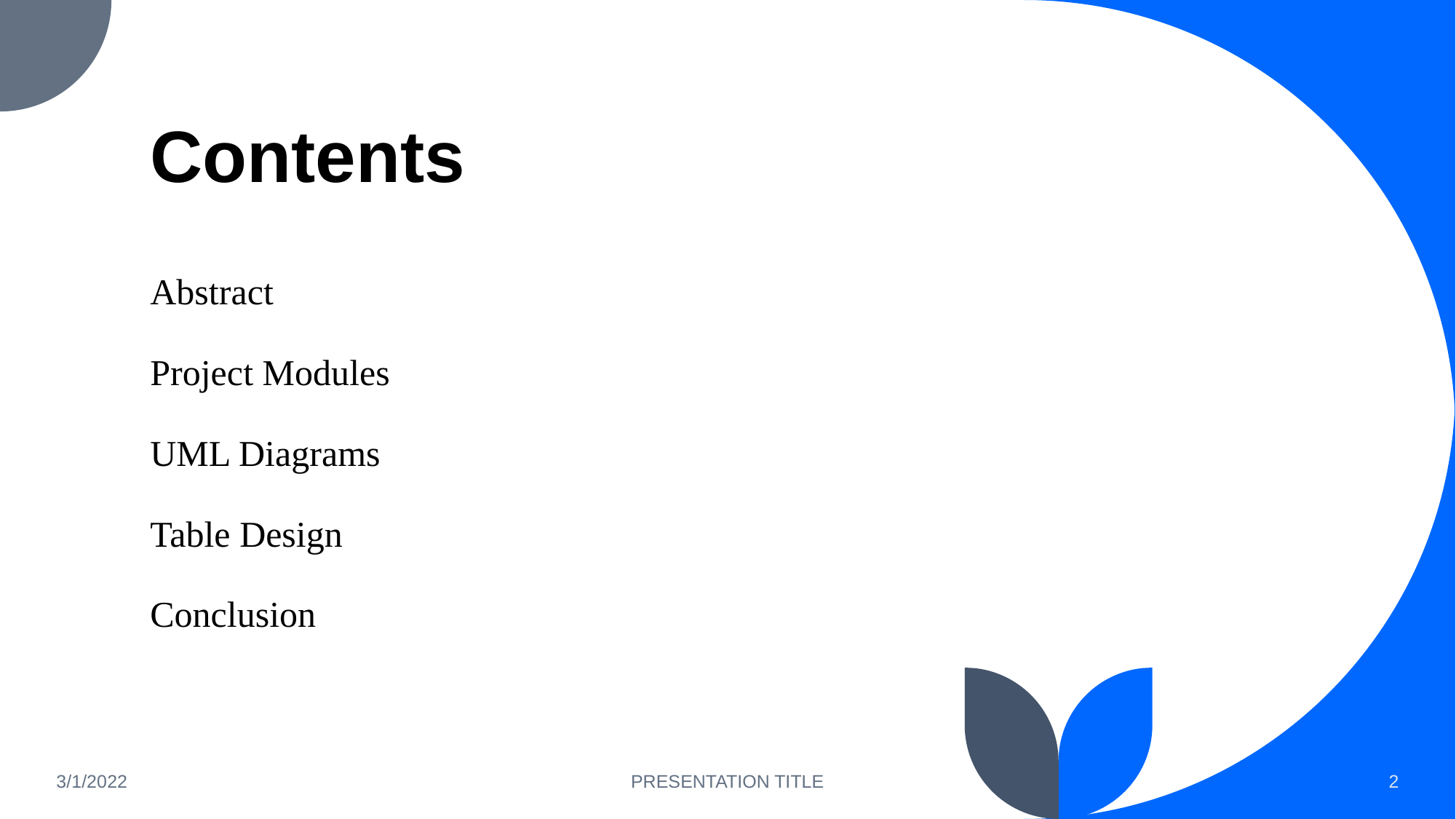

# Contents
Abstract
Project Modules
UML Diagrams
Table Design
Conclusion

3/1/2022
PRESENTATION TITLE
2